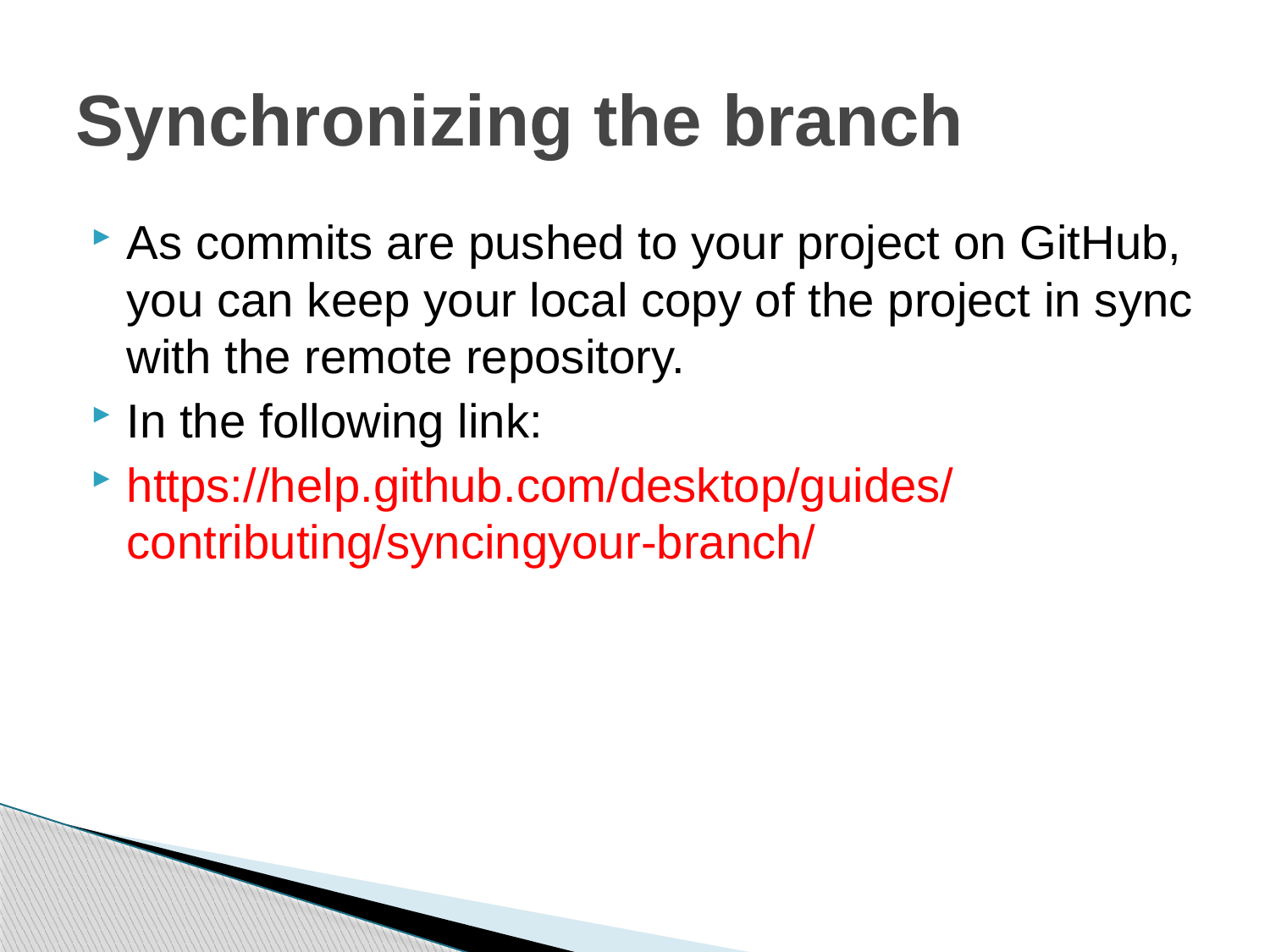

# Synchronizing the branch
As commits are pushed to your project on GitHub, you can keep your local copy of the project in sync with the remote repository.
In the following link:
https://help.github.com/desktop/guides/contributing/syncingyour-branch/